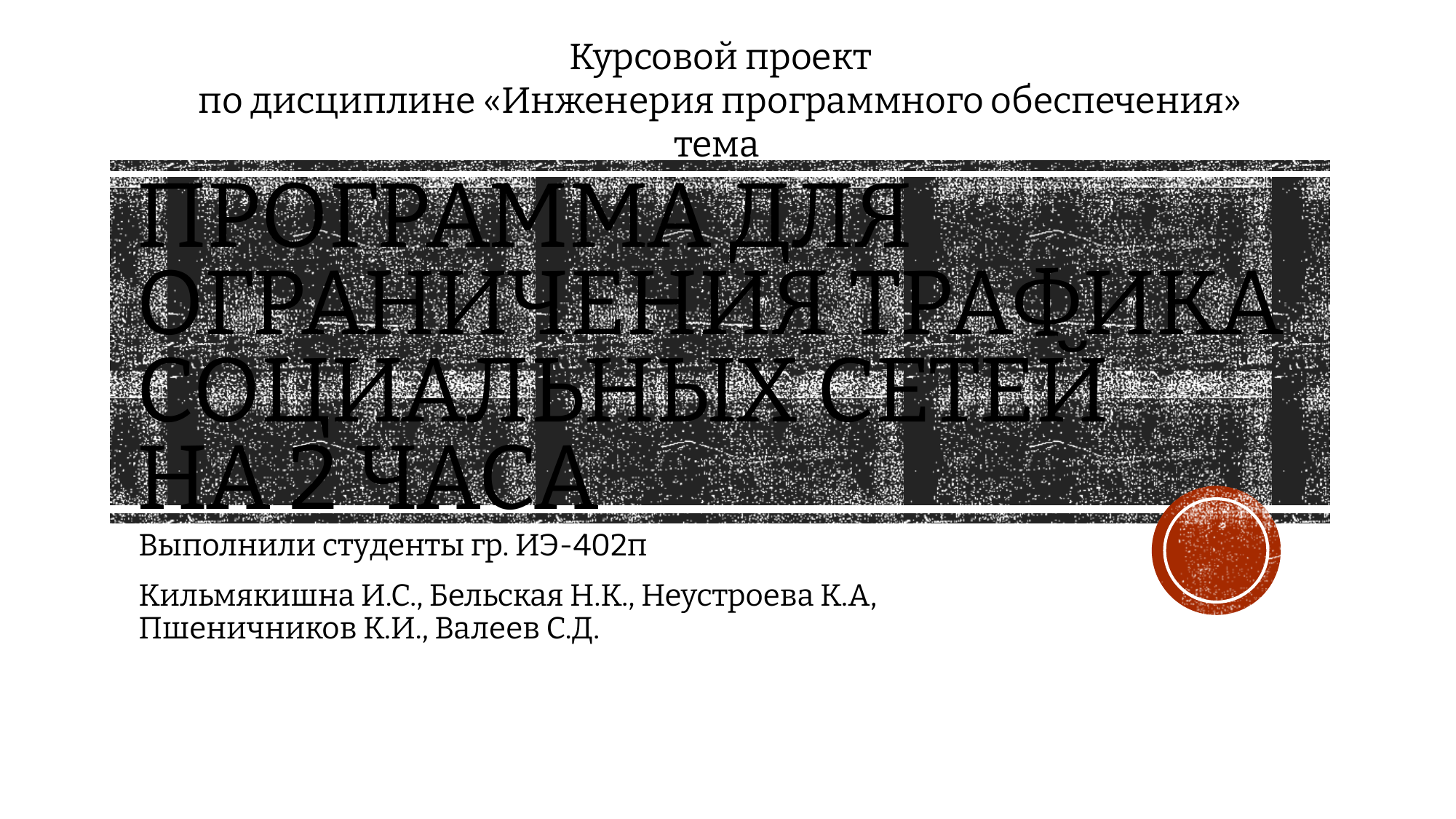

Курсовой проект
по дисциплине «Инженерия программного обеспечения»
тема
# Программа для ограничения трафика социальных сетей на 2 часа
Выполнили студенты гр. ИЭ-402п
Кильмякишна И.С., Бельская Н.К., Неустроева К.А, Пшеничников К.И., Валеев С.Д.